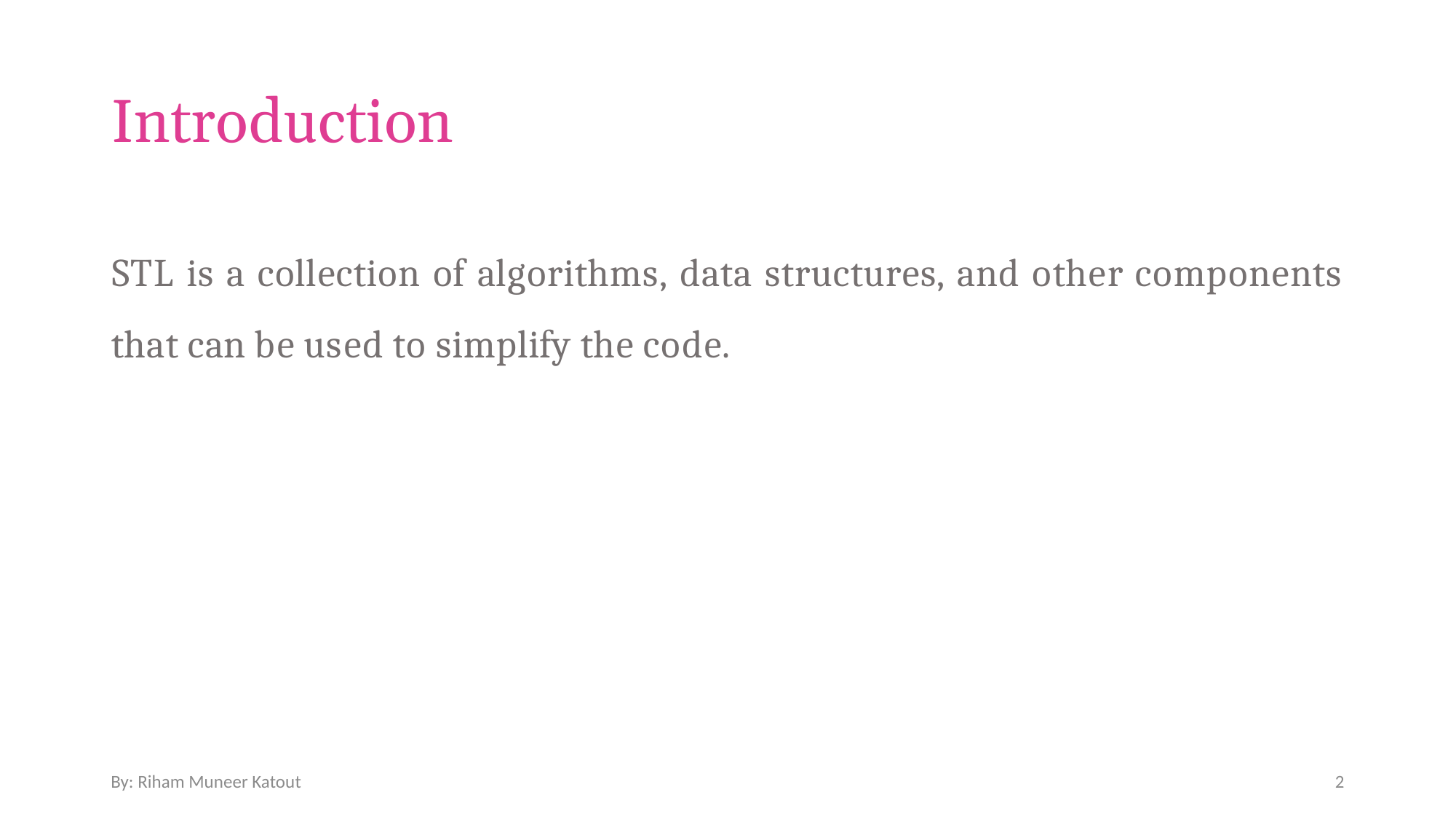

# Introduction
STL is a collection of algorithms, data structures, and other components that can be used to simplify the code.
By: Riham Muneer Katout
2